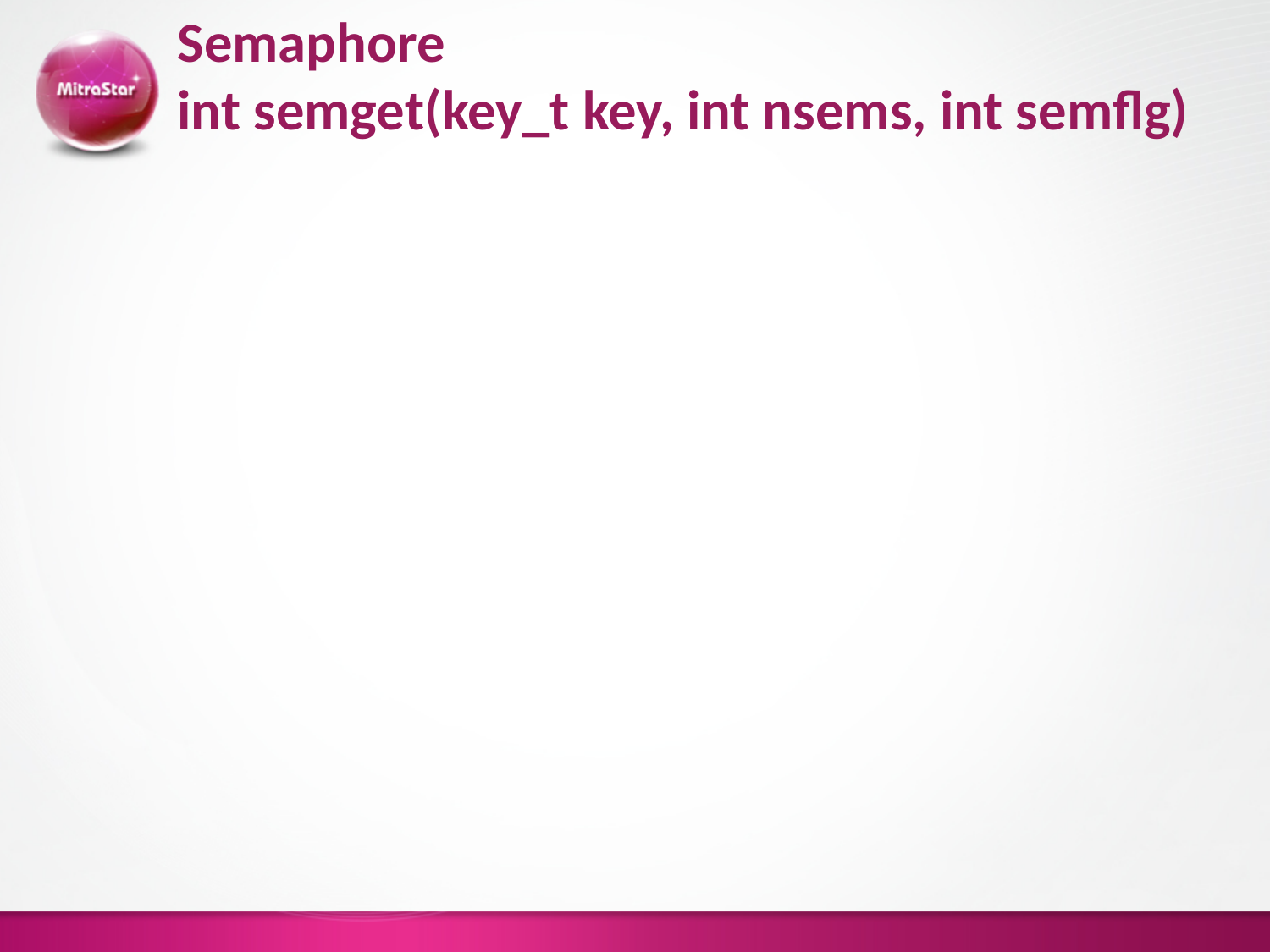

# Semaphore int semget(key_t key, int nsems, int semflg)
Key:value returned by ftok(), a unique ID for 		semaphore;
Nsems: the number of the semaphore .
Semflg:a mark bit field.
Fail return -1,then return the semaphore ID